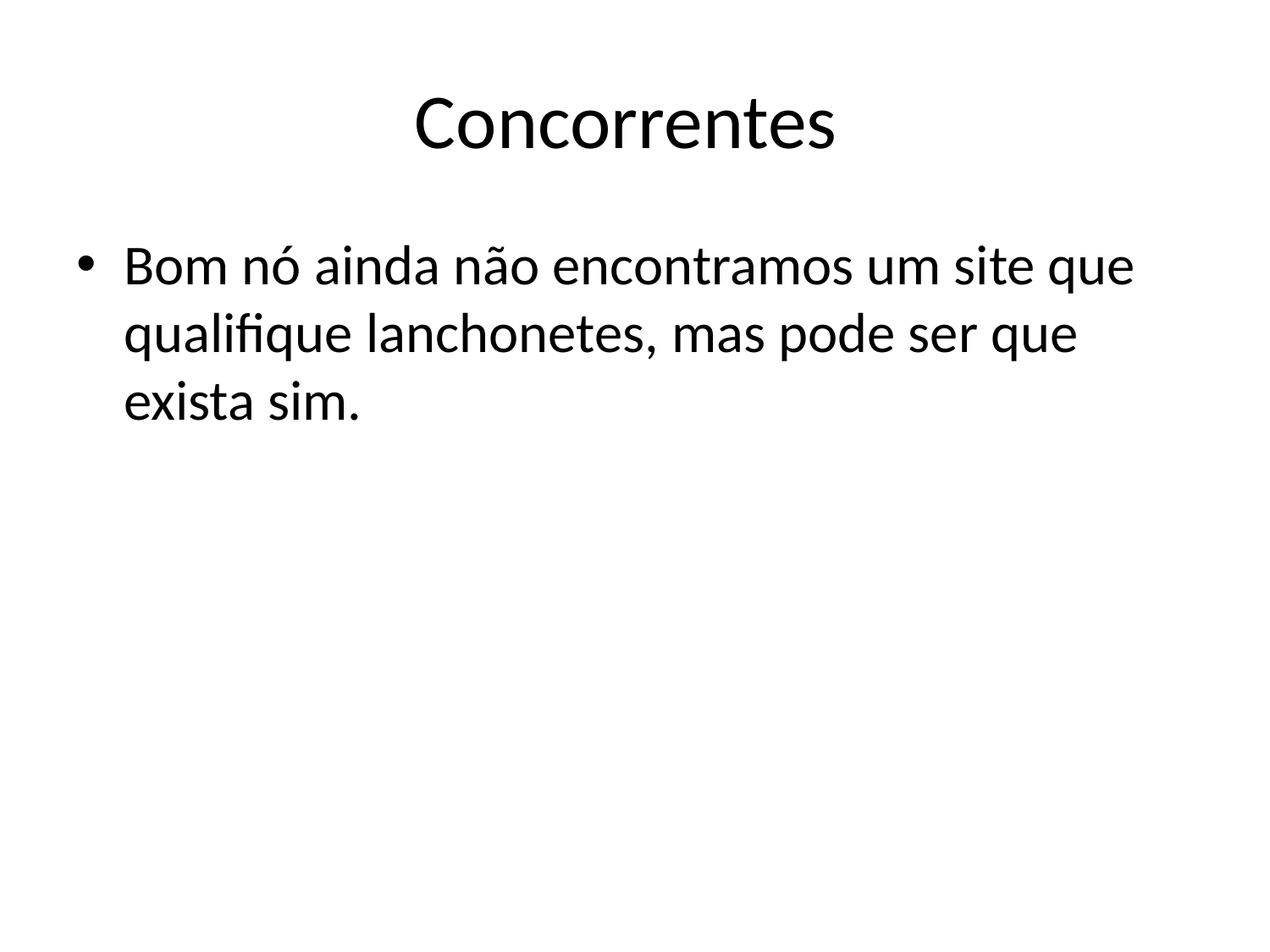

# Concorrentes
Bom nó ainda não encontramos um site que qualifique lanchonetes, mas pode ser que exista sim.